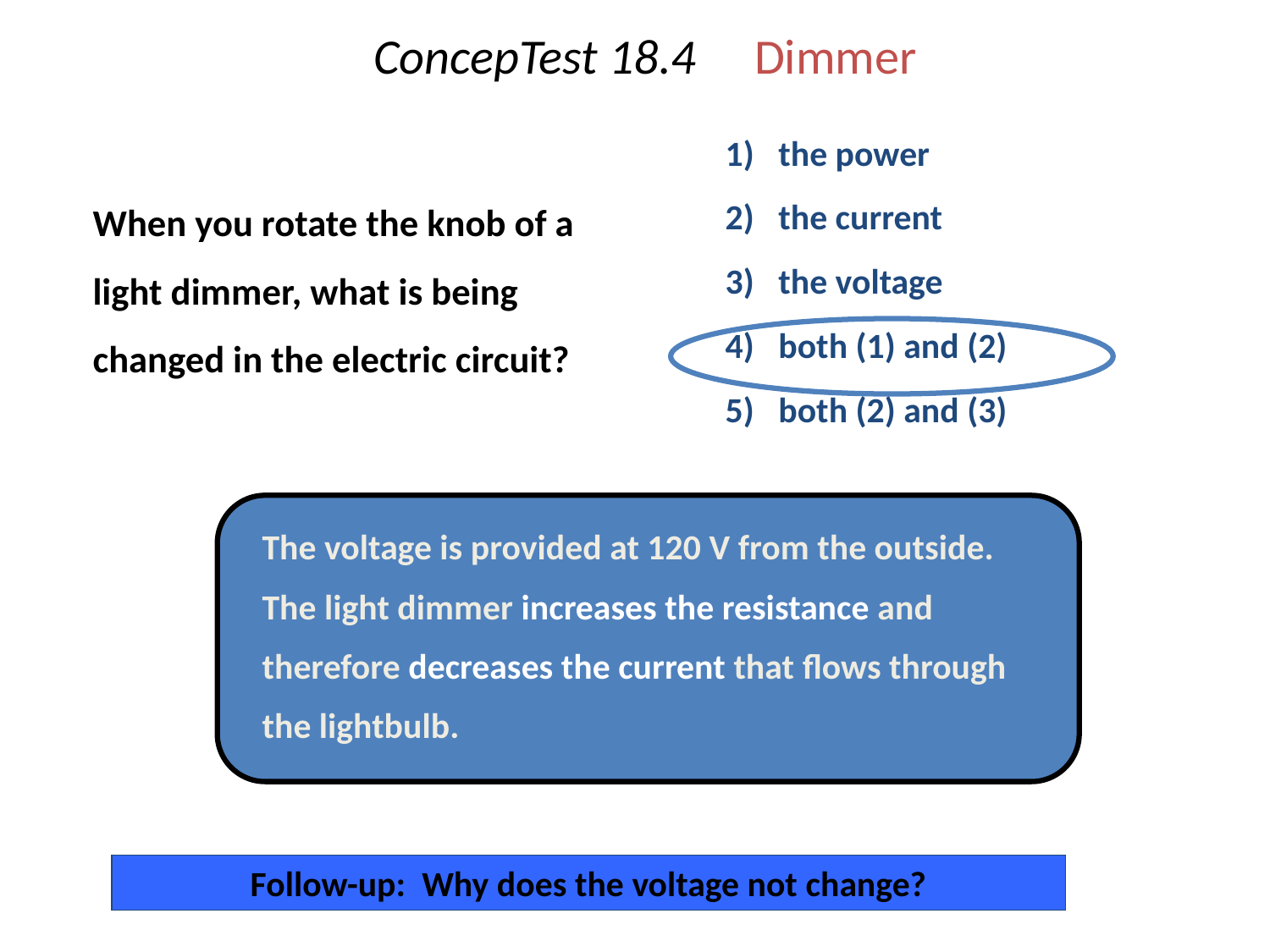

# ConcepTest 18.4 	Dimmer
1)   the power
2)   the current
3)   the voltage
4)   both (1) and (2)
5)   both (2) and (3)
	When you rotate the knob of a light dimmer, what is being changed in the electric circuit?

	The voltage is provided at 120 V from the outside.  The light dimmer increases the resistance and therefore decreases the current that flows through the lightbulb.
Follow-up:  Why does the voltage not change?